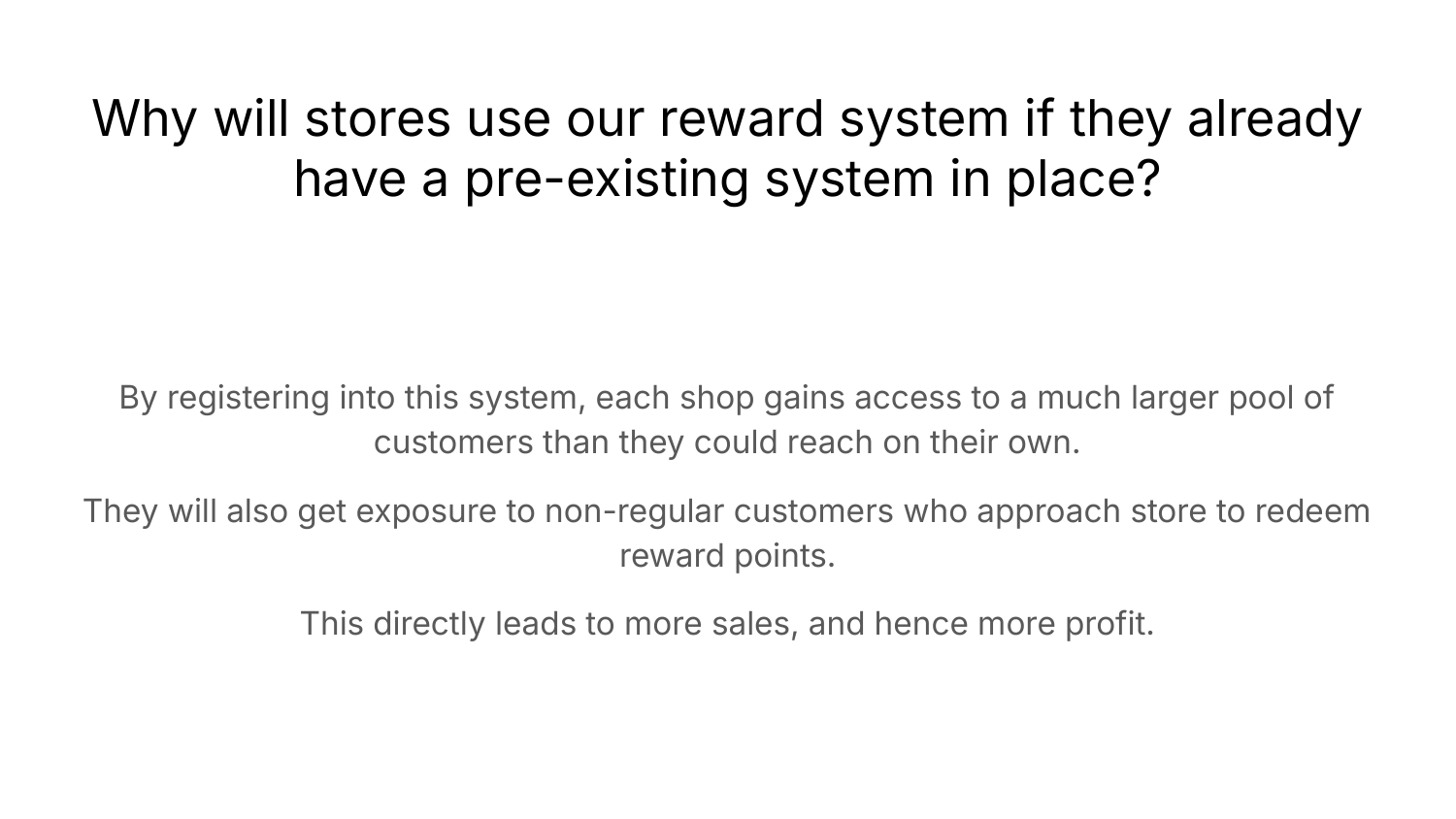

# Why will stores use our reward system if they already have a pre-existing system in place?
By registering into this system, each shop gains access to a much larger pool of customers than they could reach on their own.
They will also get exposure to non-regular customers who approach store to redeem reward points.
This directly leads to more sales, and hence more profit.